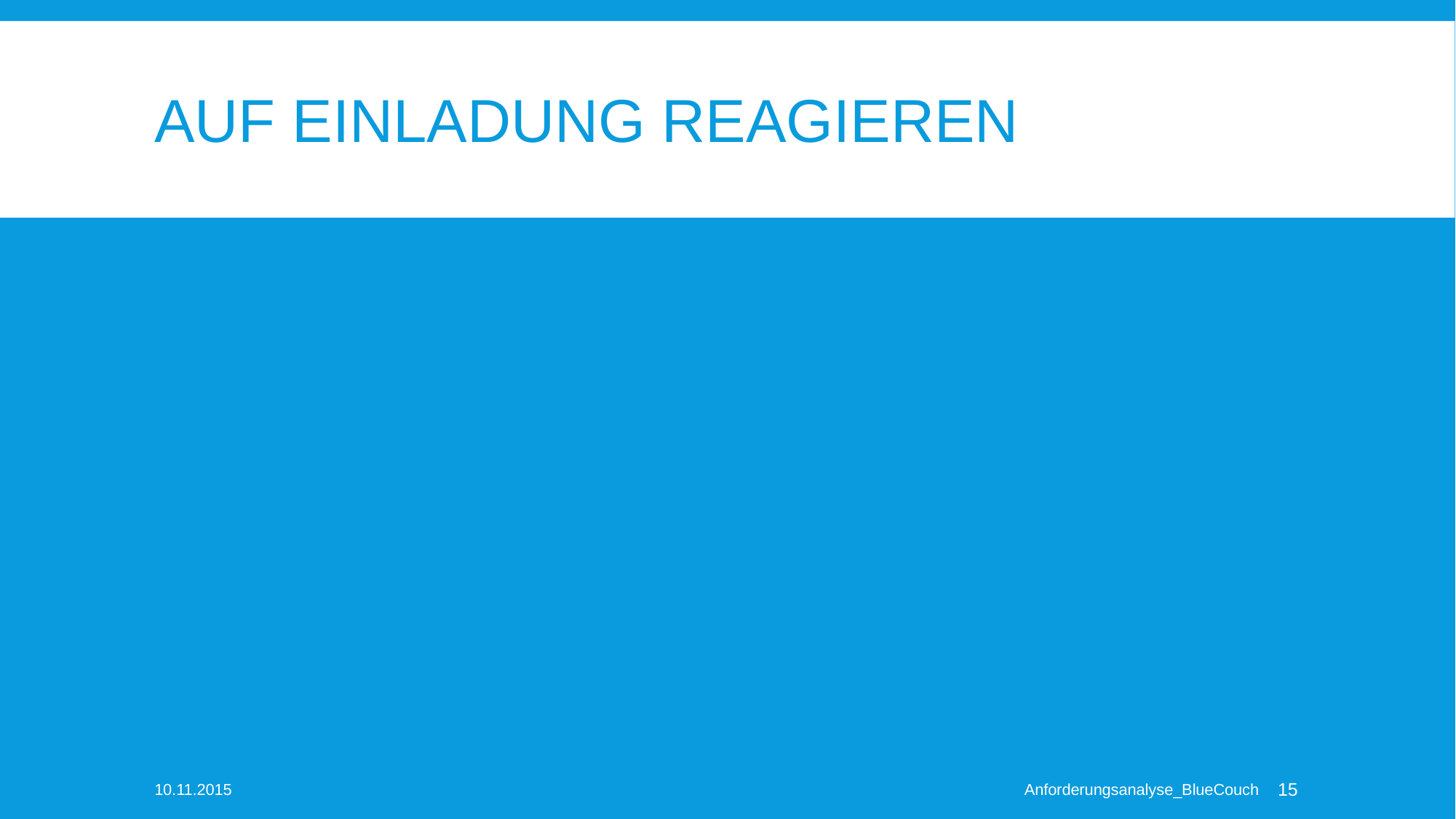

# Auf einladung reagieren

10.11.2015
Anforderungsanalyse_BlueCouch
15